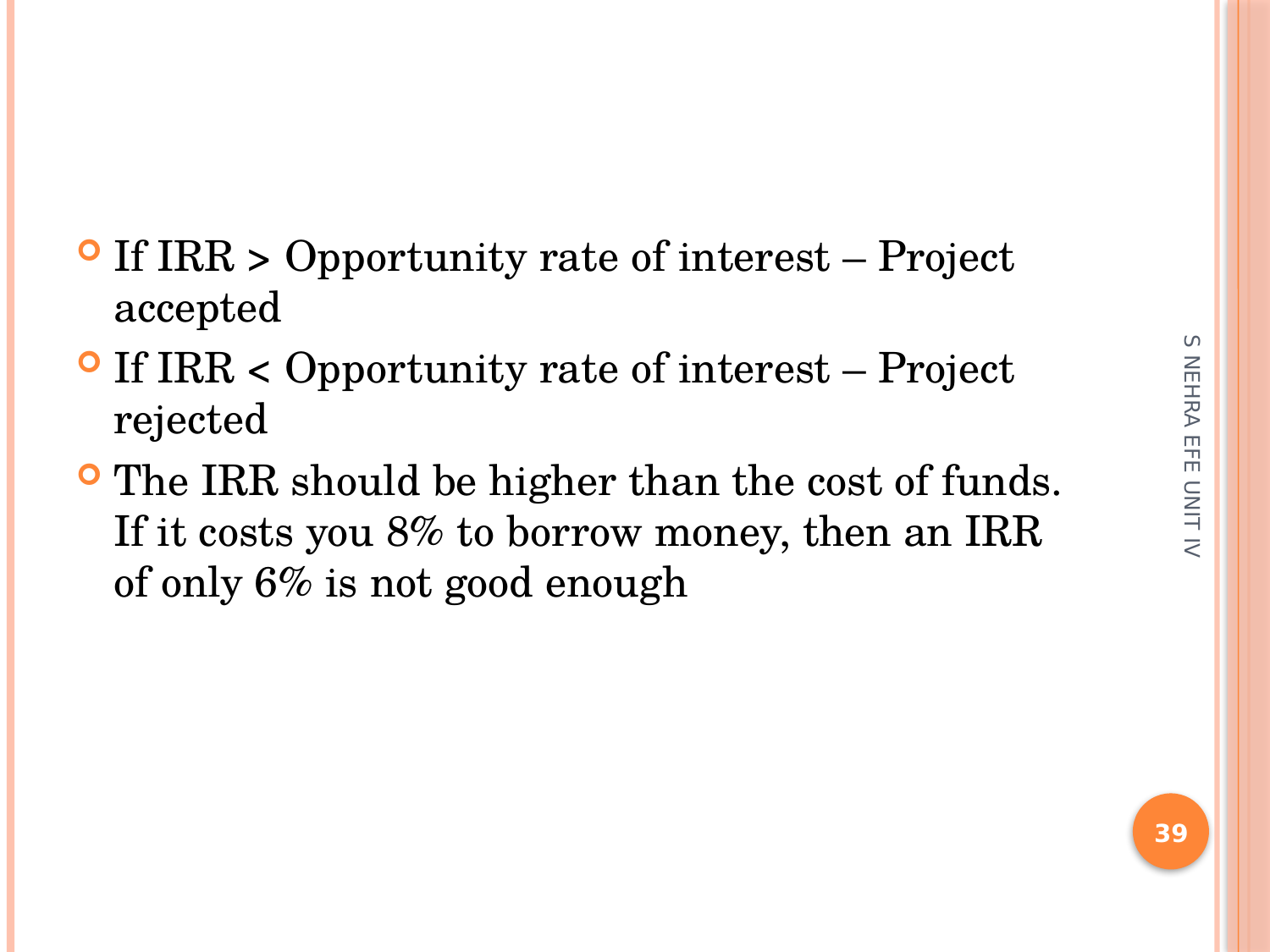

#
If IRR > Opportunity rate of interest – Project accepted
If IRR < Opportunity rate of interest – Project rejected
The IRR should be higher than the cost of funds. If it costs you 8% to borrow money, then an IRR of only 6% is not good enough
S NEHRA EFE UNIT IV
39